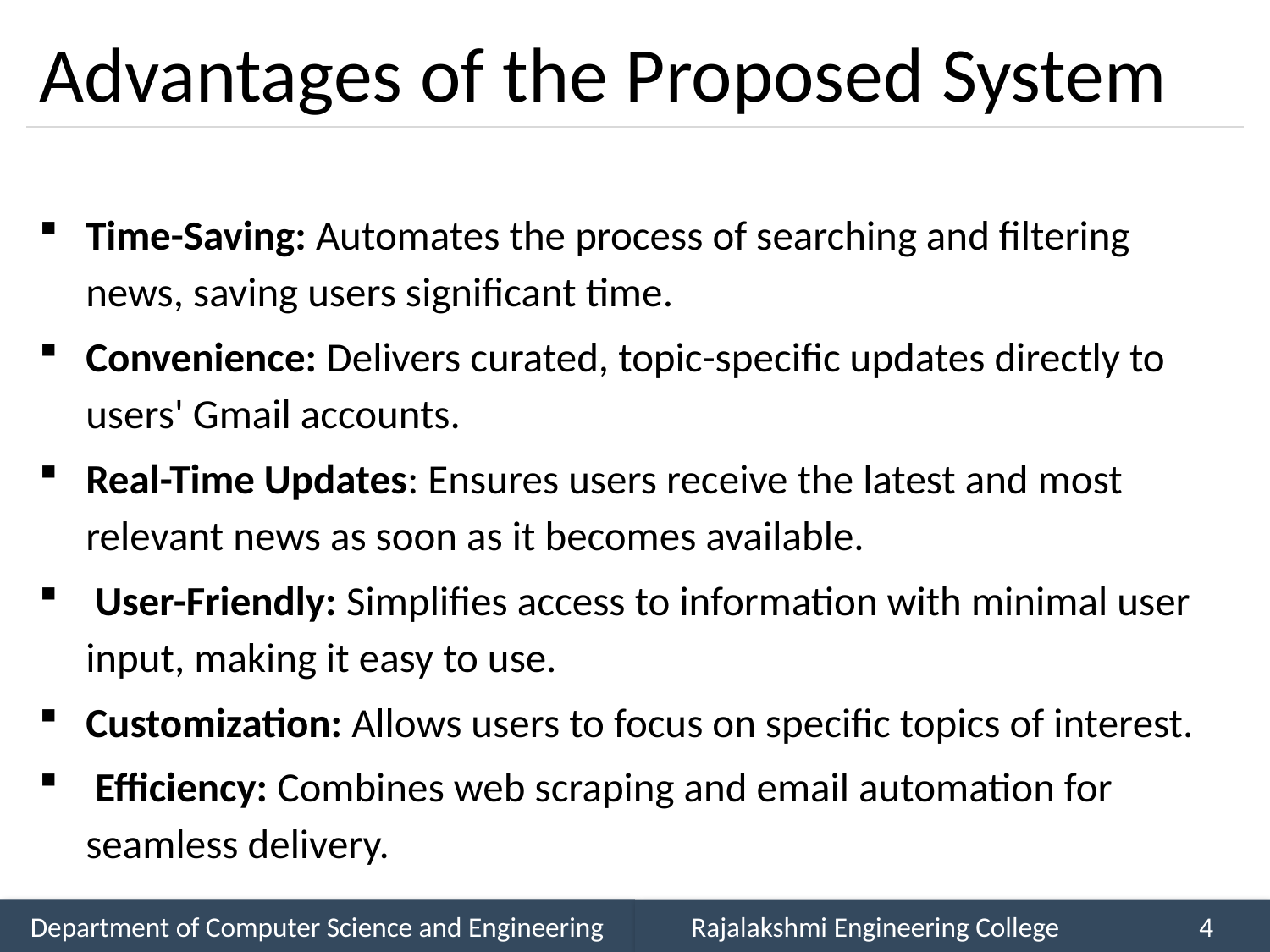

# Advantages of the Proposed System

Time-Saving: Automates the process of searching and filtering news, saving users significant time.
Convenience: Delivers curated, topic-specific updates directly to users' Gmail accounts.
Real-Time Updates: Ensures users receive the latest and most relevant news as soon as it becomes available.
 User-Friendly: Simplifies access to information with minimal user input, making it easy to use.
Customization: Allows users to focus on specific topics of interest.
 Efficiency: Combines web scraping and email automation for seamless delivery.